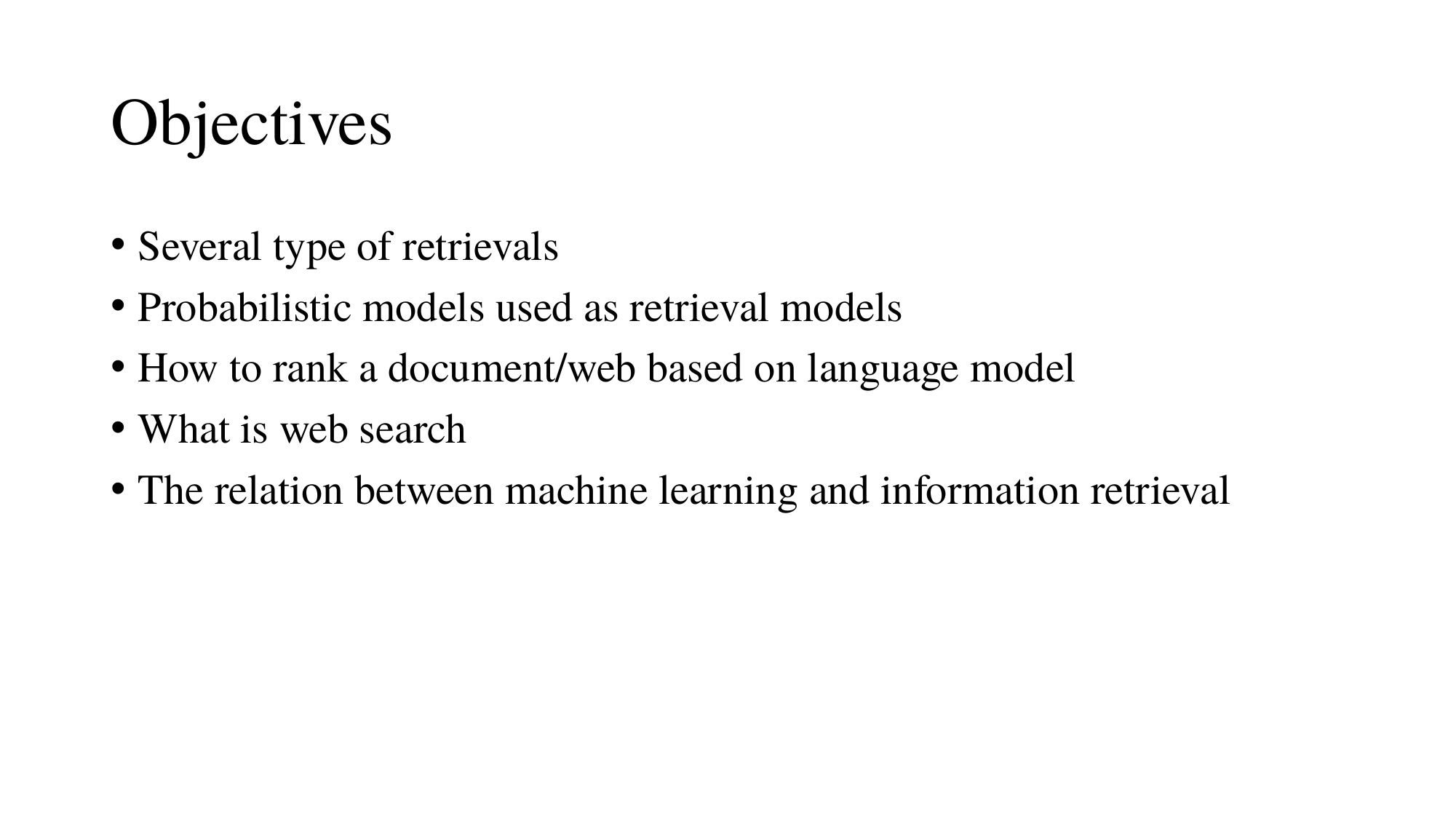

# Objectives
Several type of retrievals
Probabilistic models used as retrieval models
How to rank a document/web based on language model
What is web search
The relation between machine learning and information retrieval